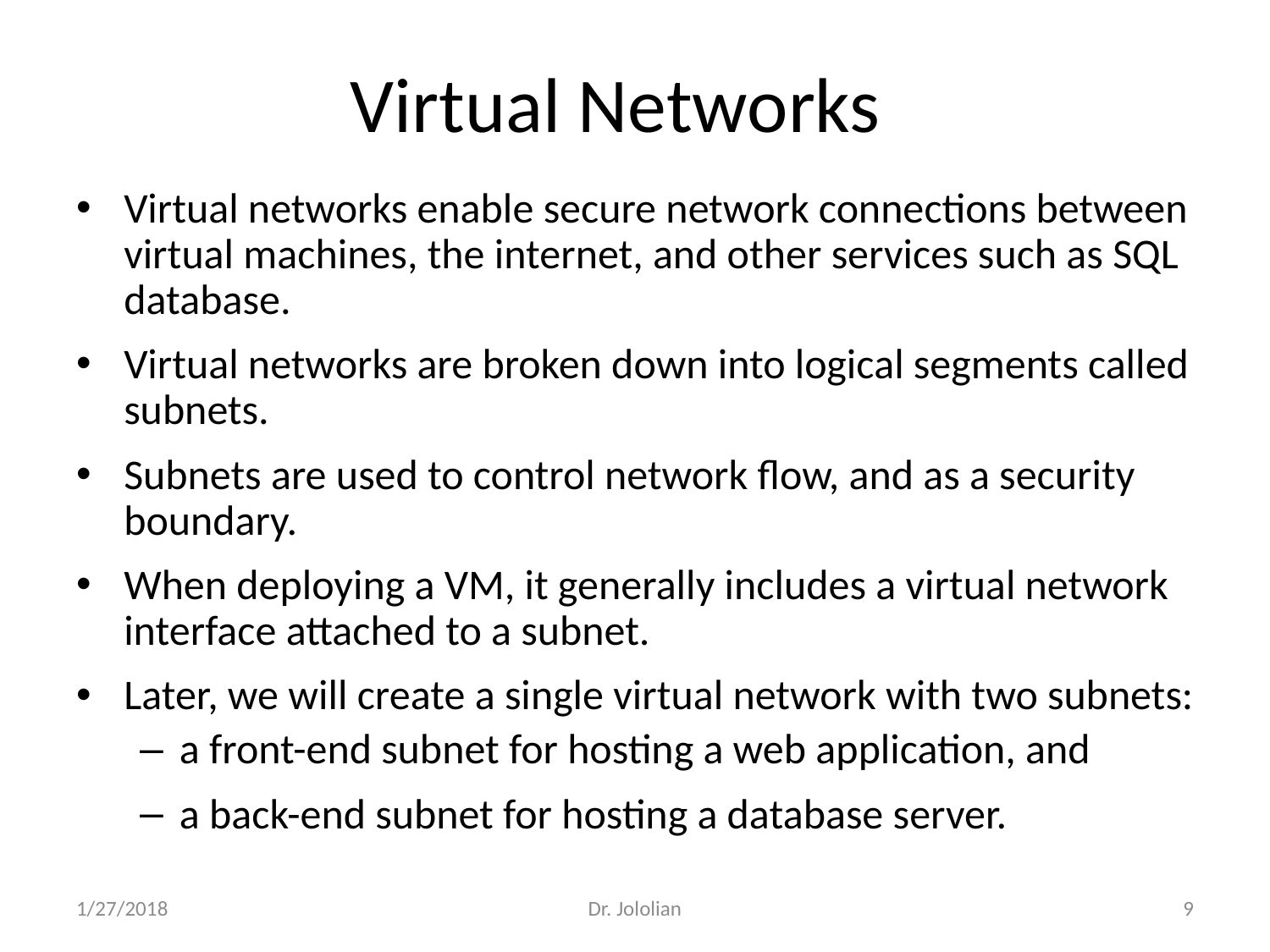

# Virtual Networks
Virtual networks enable secure network connections between virtual machines, the internet, and other services such as SQL database.
Virtual networks are broken down into logical segments called subnets.
Subnets are used to control network flow, and as a security boundary.
When deploying a VM, it generally includes a virtual network interface attached to a subnet.
Later, we will create a single virtual network with two subnets:
a front-end subnet for hosting a web application, and
a back-end subnet for hosting a database server.
1/27/2018
Dr. Jololian
9